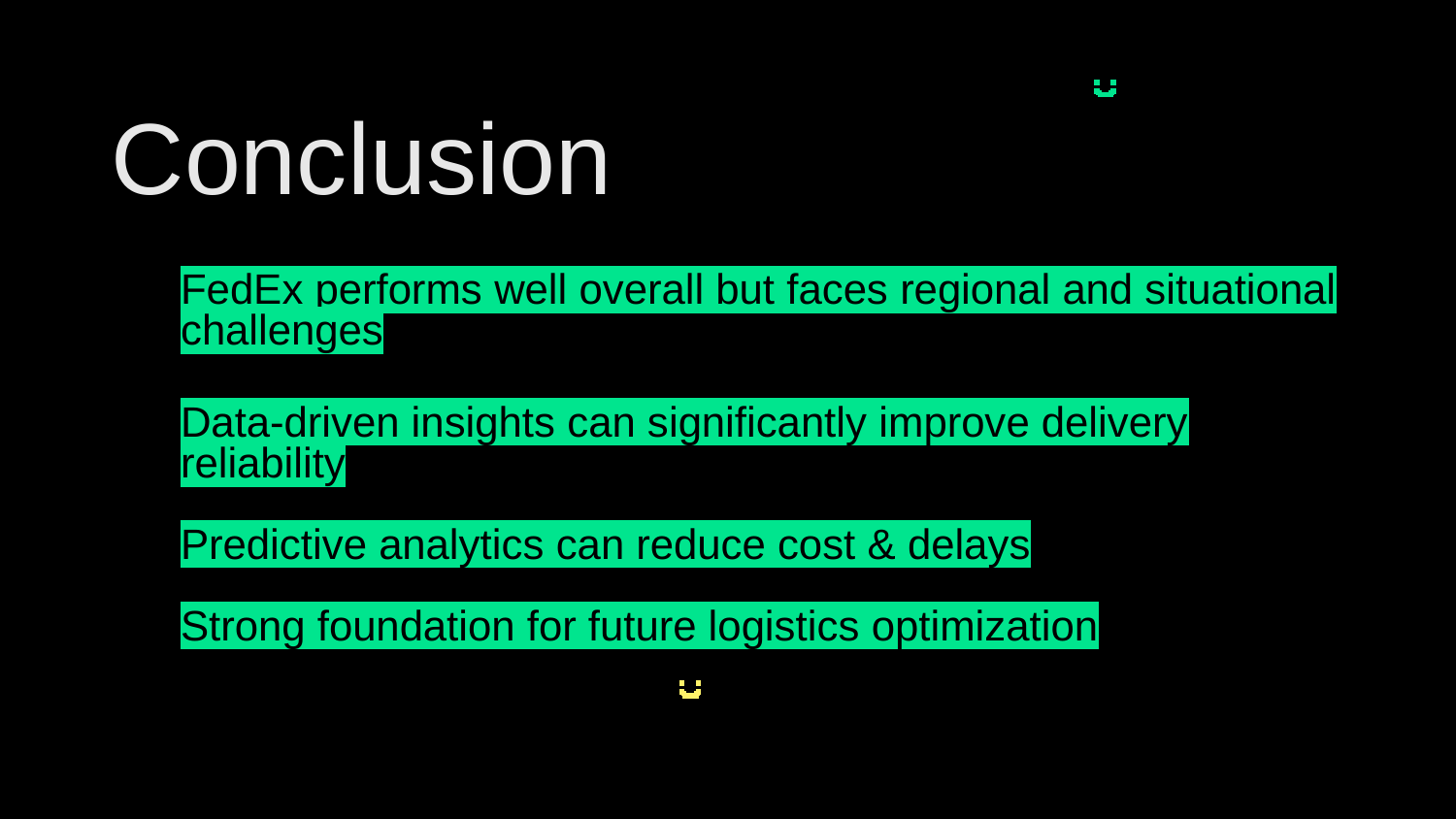

Conclusion
# FedEx performs well overall but faces regional and situational challenges
Data-driven insights can significantly improve delivery reliability
Predictive analytics can reduce cost & delays
Strong foundation for future logistics optimization